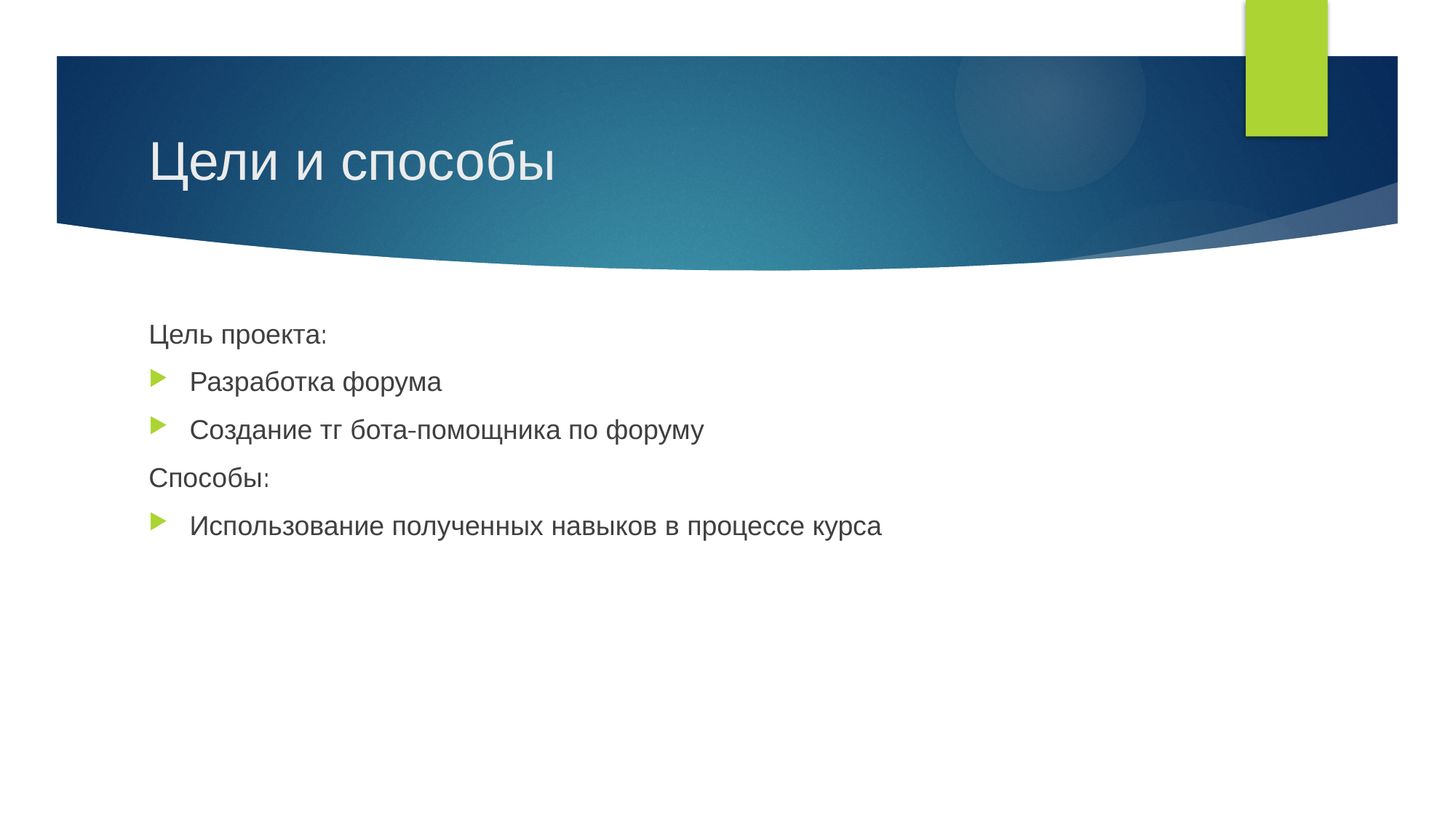

# Цели и способы
Цель проекта:
Разработка форума
Создание тг бота-помощника по форуму
Способы:
Использование полученных навыков в процессе курса